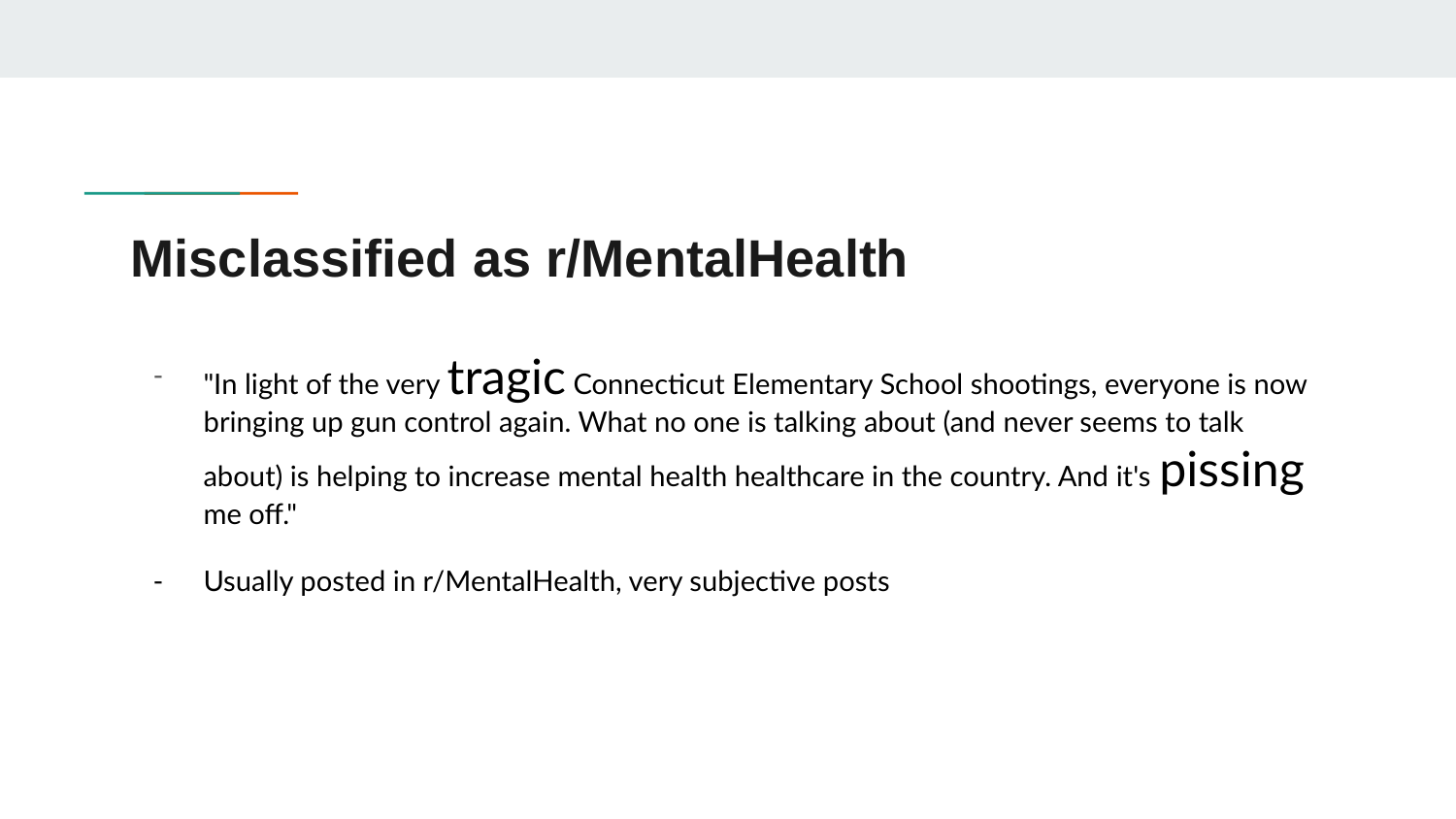

# Misclassified as r/MentalHealth
"In light of the very tragic Connecticut Elementary School shootings, everyone is now bringing up gun control again. What no one is talking about (and never seems to talk about) is helping to increase mental health healthcare in the country. And it's pissing me off."

Usually posted in r/MentalHealth, very subjective posts